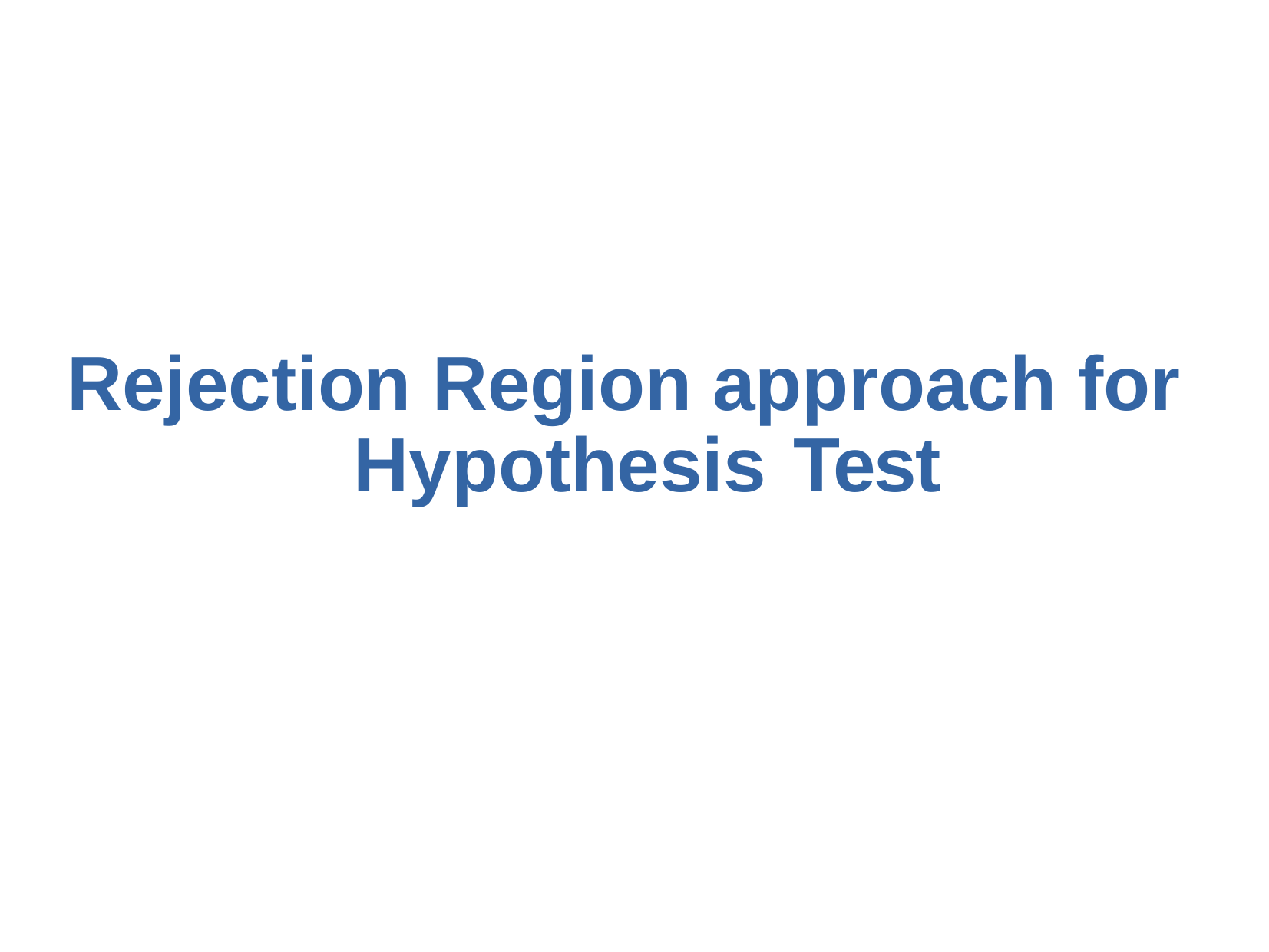

# Rejection Region approach for  Hypothesis	Test